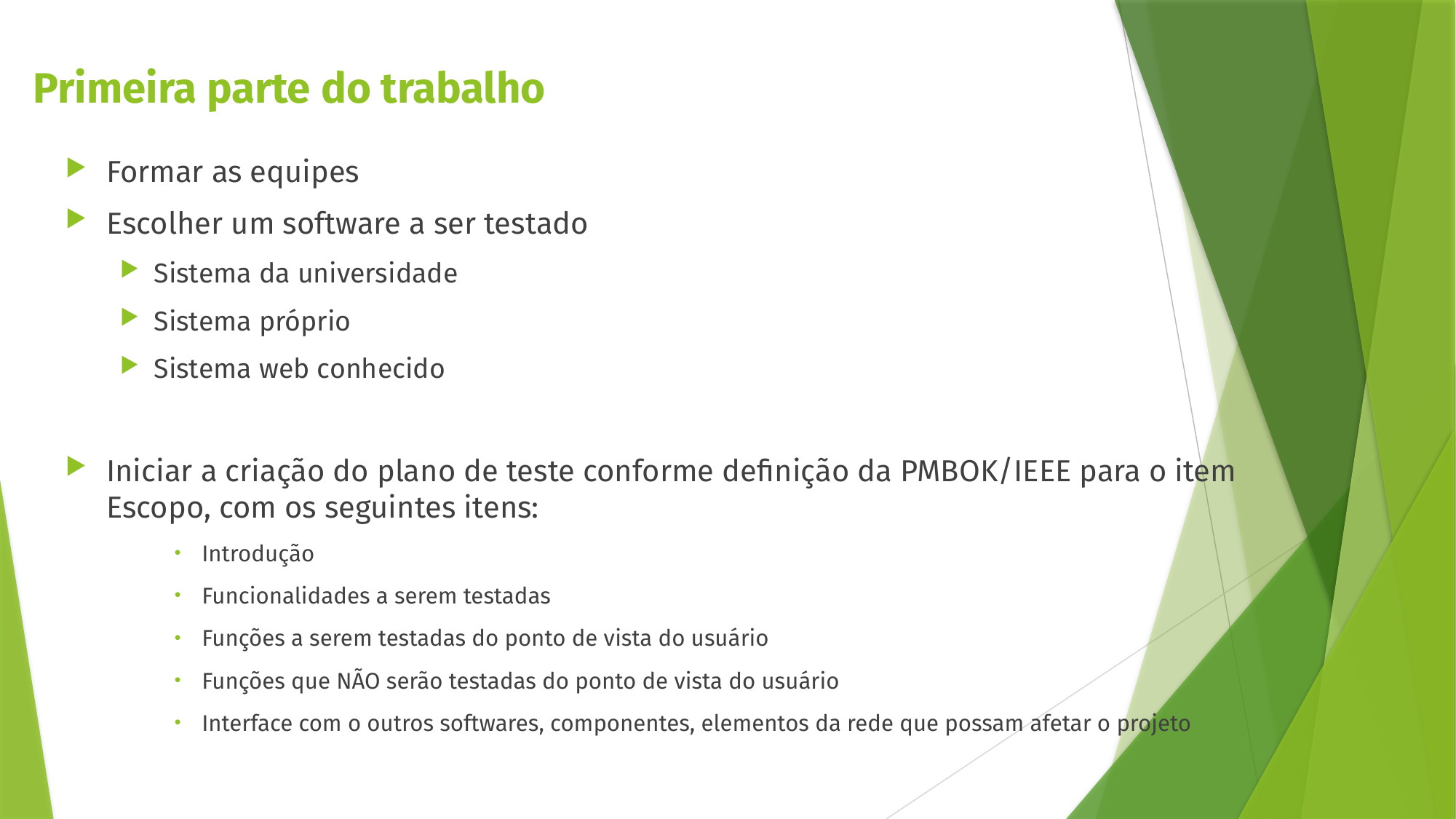

Primeira parte do trabalho

Formar as equipes
Escolher um software a ser testado
Sistema da universidade
Sistema próprio
Sistema web conhecido

Iniciar a criação do plano de teste conforme definição da PMBOK/IEEE para o item Escopo, com os seguintes itens:
Introdução
Funcionalidades a serem testadas
Funções a serem testadas do ponto de vista do usuário
Funções que NÃO serão testadas do ponto de vista do usuário
Interface com o outros softwares, componentes, elementos da rede que possam afetar o projeto